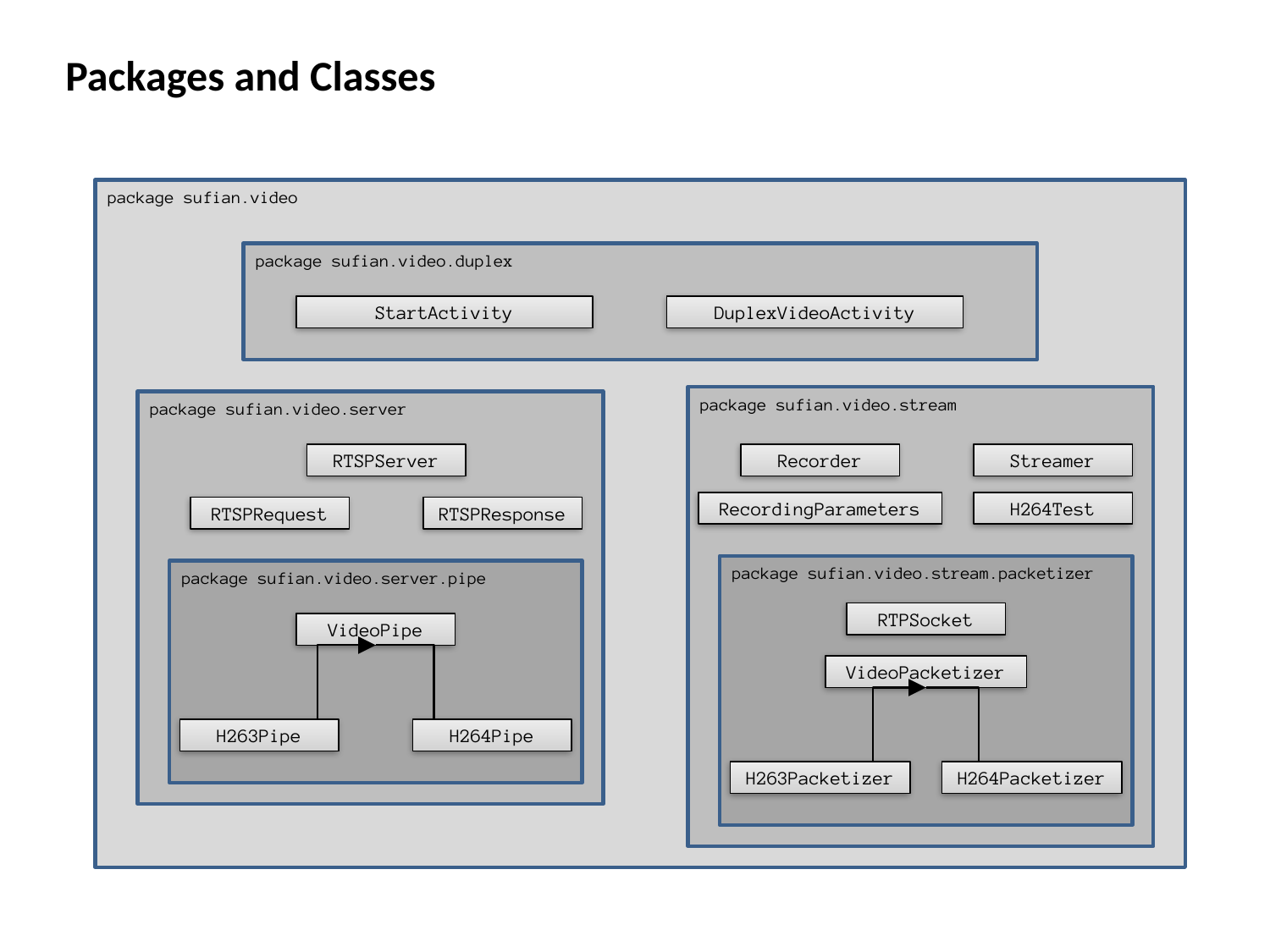

Packages and Classes

package sufian.video

package sufian.video.duplex
StartActivity
DuplexVideoActivity

package sufian.video.stream
Recorder
Streamer
RecordingParameters
H264Test

package sufian.video.stream.packetizer
RTPSocket
VideoPacketizer
H263Packetizer
H264Packetizer

package sufian.video.server
RTSPServer
RTSPRequest
RTSPResponse

package sufian.video.server.pipe
VideoPipe
H263Pipe
H264Pipe